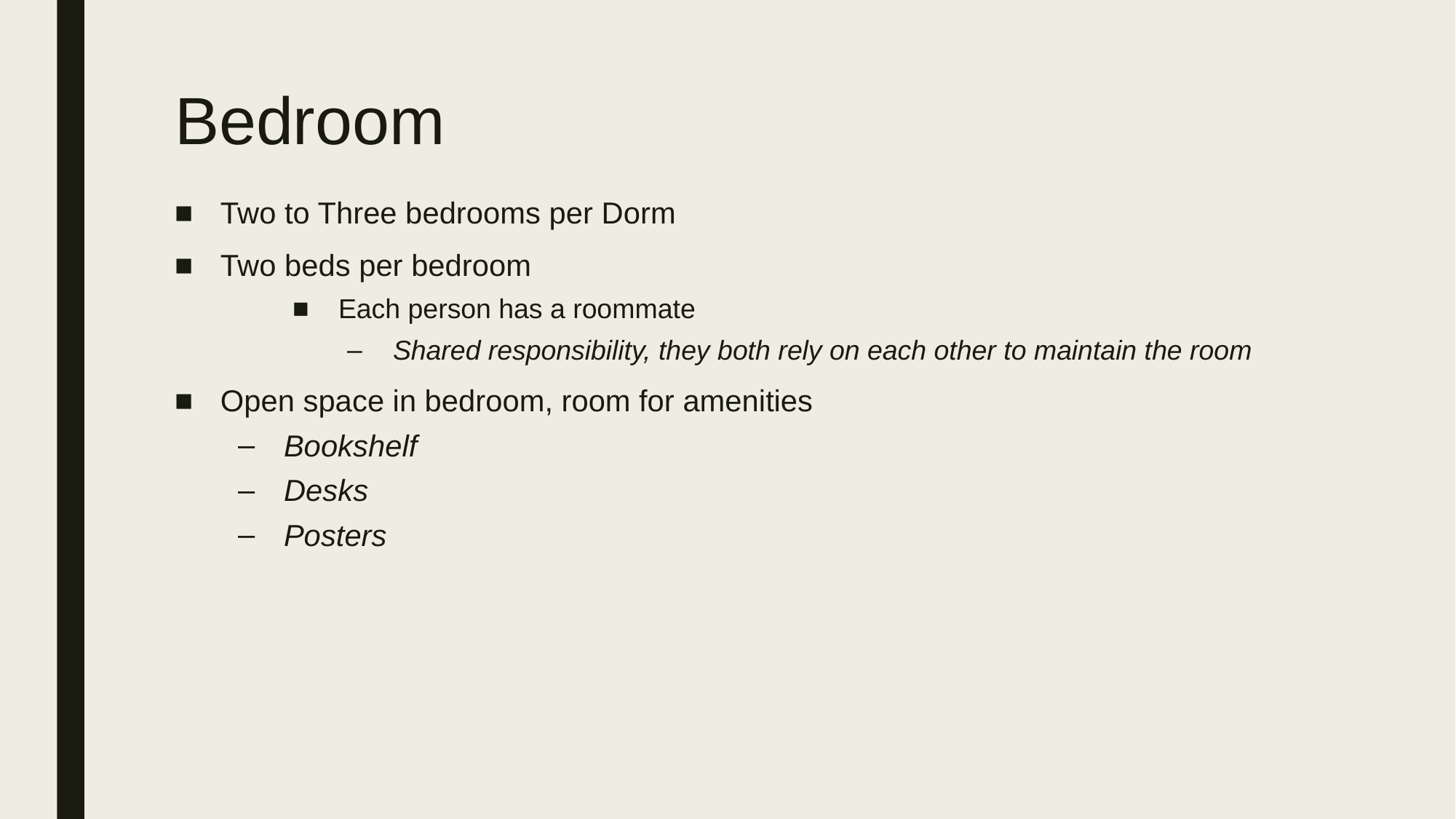

# Bedroom
Two to Three bedrooms per Dorm
Two beds per bedroom
Each person has a roommate
Shared responsibility, they both rely on each other to maintain the room
Open space in bedroom, room for amenities
Bookshelf
Desks
Posters